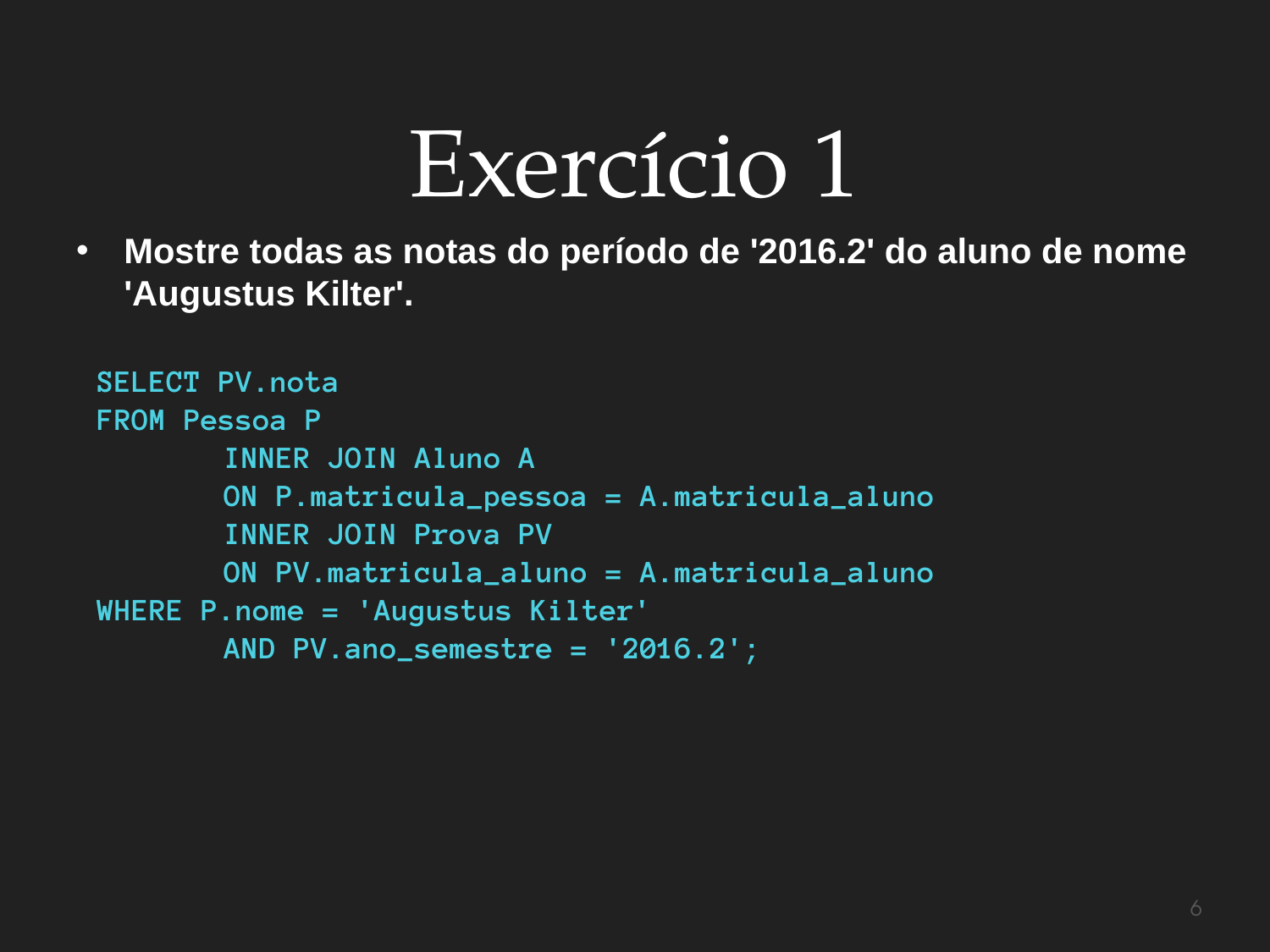

# Exercício 1
Mostre todas as notas do período de '2016.2' do aluno de nome 'Augustus Kilter'.
SELECT PV.nota
FROM Pessoa P
	INNER JOIN Aluno A
	ON P.matricula_pessoa = A.matricula_aluno
	INNER JOIN Prova PV
	ON PV.matricula_aluno = A.matricula_aluno
WHERE P.nome = 'Augustus Kilter'
	AND PV.ano_semestre = '2016.2';

6